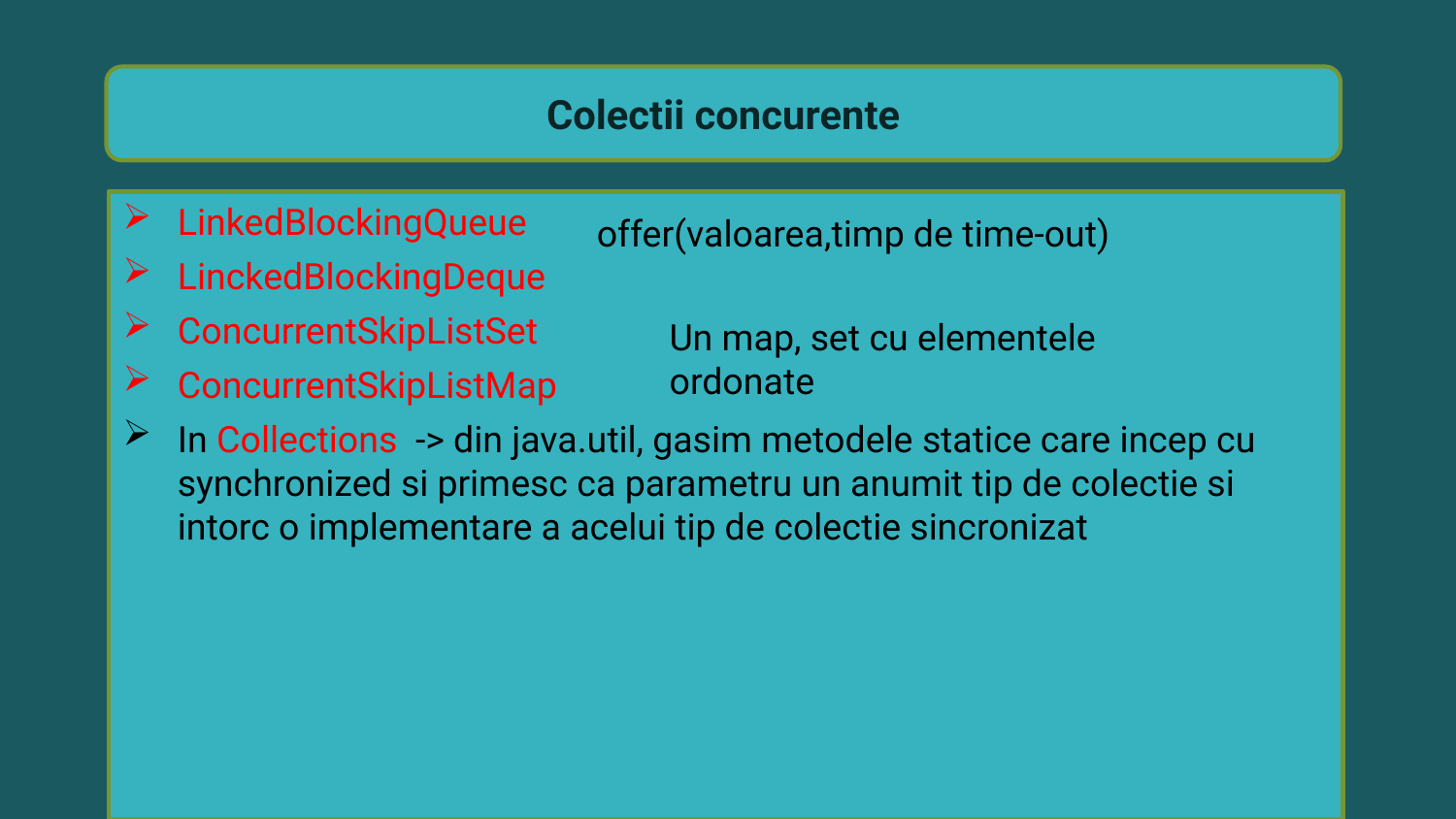

Colectii concurente
LinkedBlockingQueue
LinckedBlockingDeque
ConcurrentSkipListSet
ConcurrentSkipListMap
In Collections  -> din java.util, gasim metodele statice care incep cu synchronized si primesc ca parametru un anumit tip de colectie si intorc o implementare a acelui tip de colectie sincronizat
offer(valoarea,timp de time-out)
Un map, set cu elementele ordonate